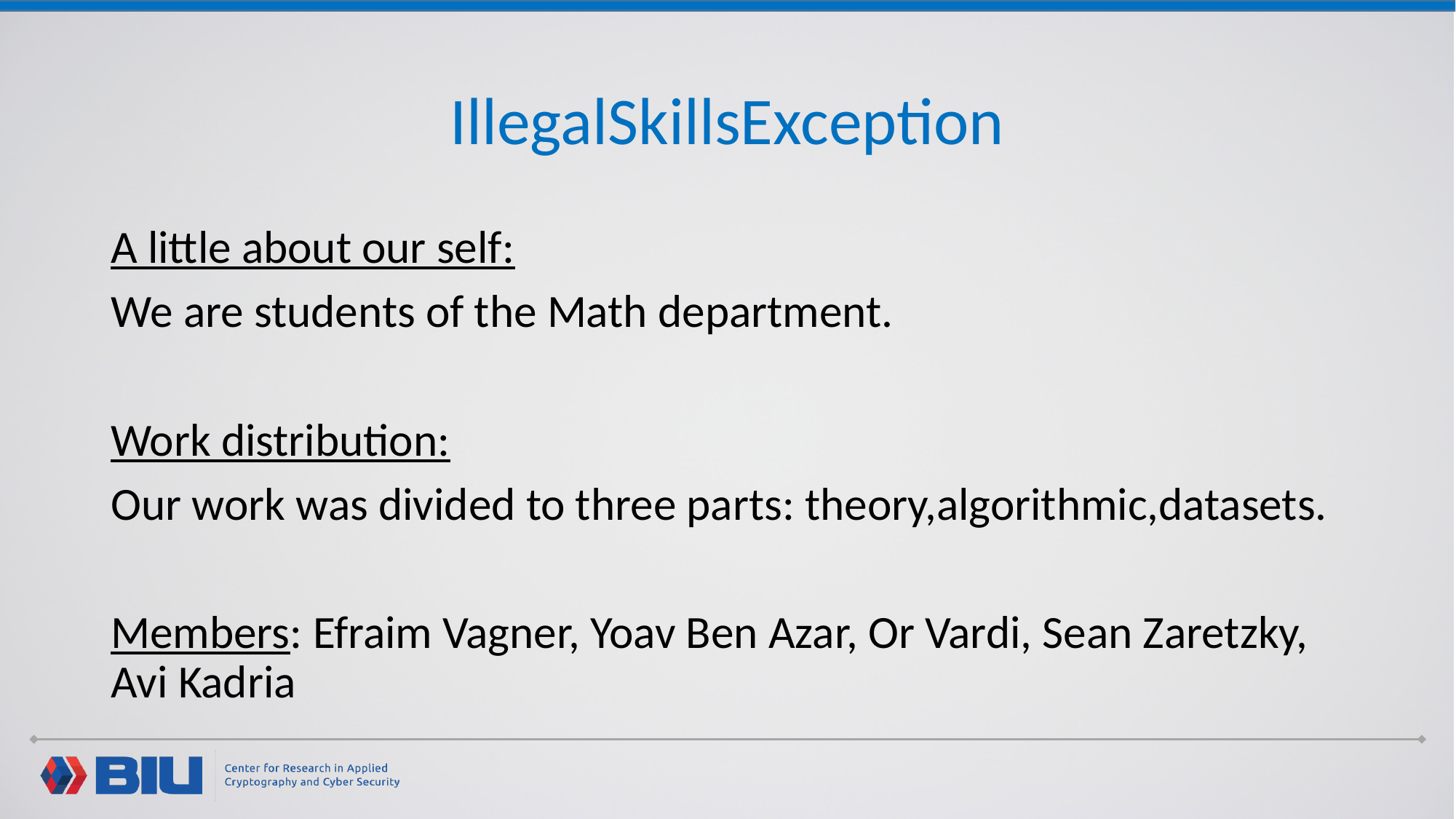

# IllegalSkillsException
A little about our self:
We are students of the Math department.

Work distribution:
Our work was divided to three parts: theory,algorithmic,datasets.

Members: Efraim Vagner, Yoav Ben Azar, Or Vardi, Sean Zaretzky, Avi Kadria